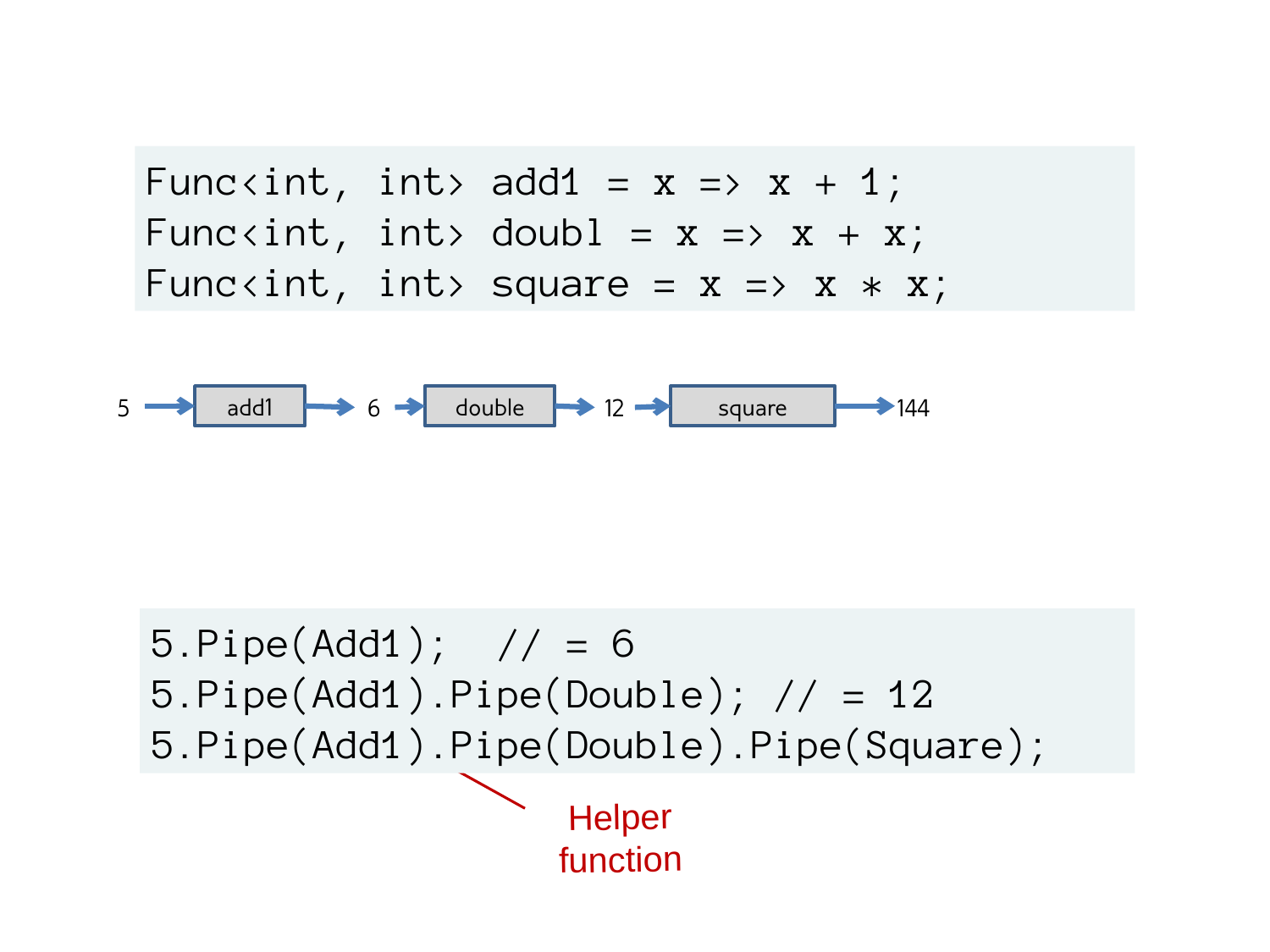

Func<int, int> add1 = x => x + 1;
Func<int, int> doubl = x => x + x;
Func<int, int> square = x => x * x;
5
add1
double
square
6
12
144
5.Pipe(Add1);  // = 6
5.Pipe(Add1).Pipe(Double); // = 12
5.Pipe(Add1).Pipe(Double).Pipe(Square);
Helper function